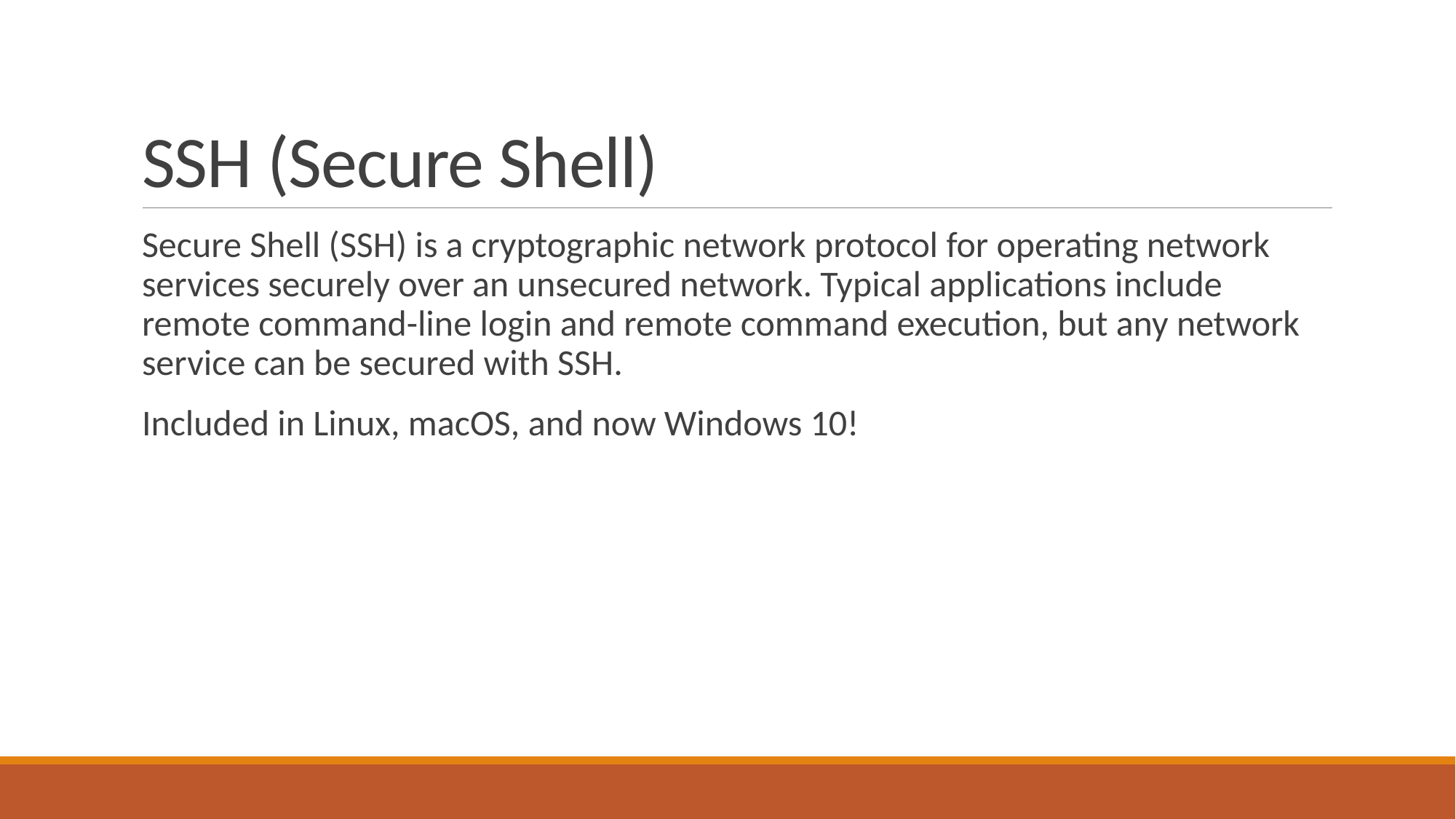

# SSH (Secure Shell)
Secure Shell (SSH) is a cryptographic network protocol for operating network services securely over an unsecured network. Typical applications include remote command-line login and remote command execution, but any network service can be secured with SSH.
Included in Linux, macOS, and now Windows 10!